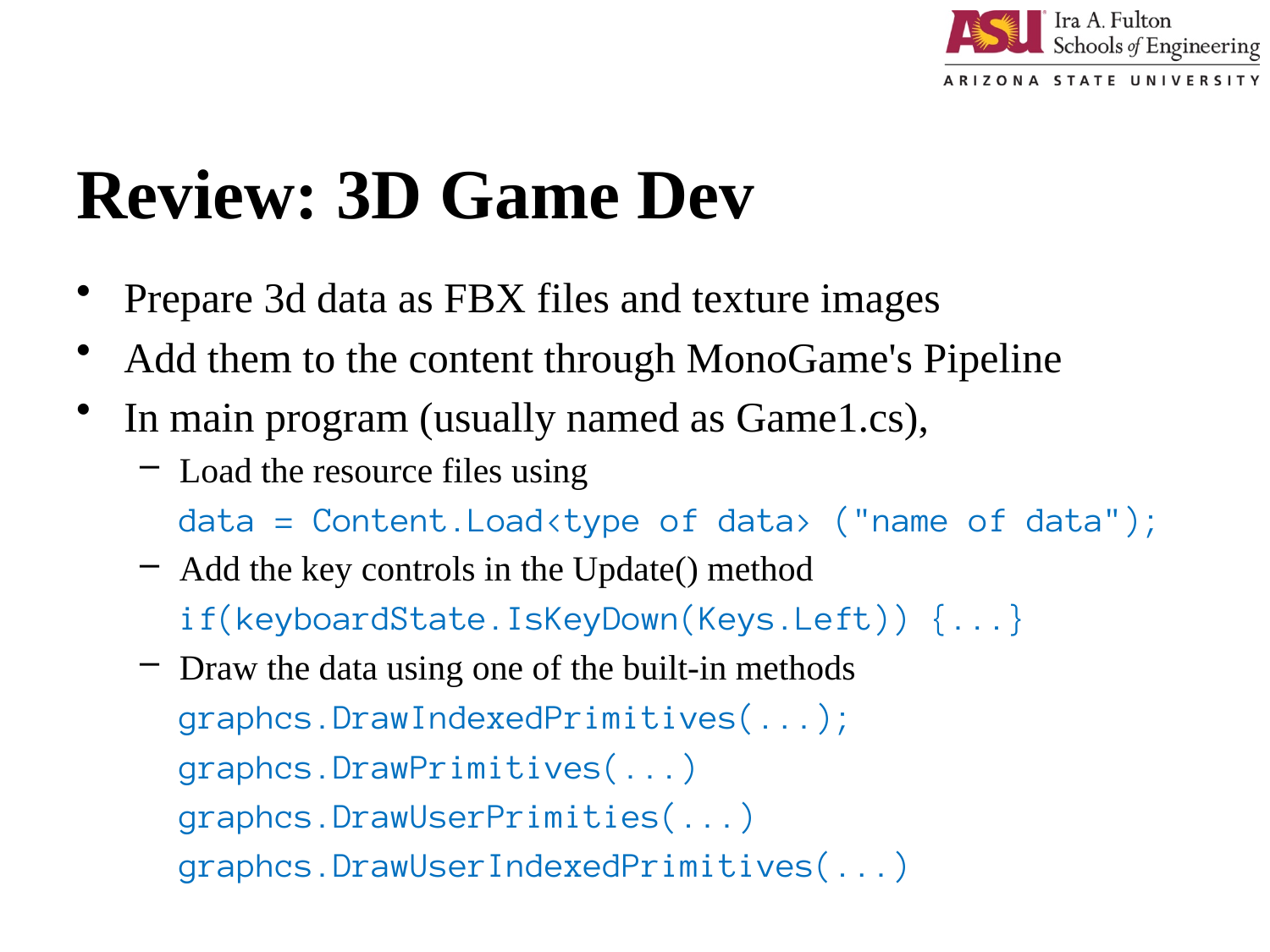

# Review: 3D Game Dev
Prepare 3d data as FBX files and texture images
Add them to the content through MonoGame's Pipeline
In main program (usually named as Game1.cs),
Load the resource files using
	data = Content.Load<type of data> ("name of data");
Add the key controls in the Update() method
	if(keyboardState.IsKeyDown(Keys.Left)) {...}
Draw the data using one of the built-in methods
	graphcs.DrawIndexedPrimitives(...);
	graphcs.DrawPrimitives(...)
	graphcs.DrawUserPrimities(...)
	graphcs.DrawUserIndexedPrimitives(...)
1/9/2018